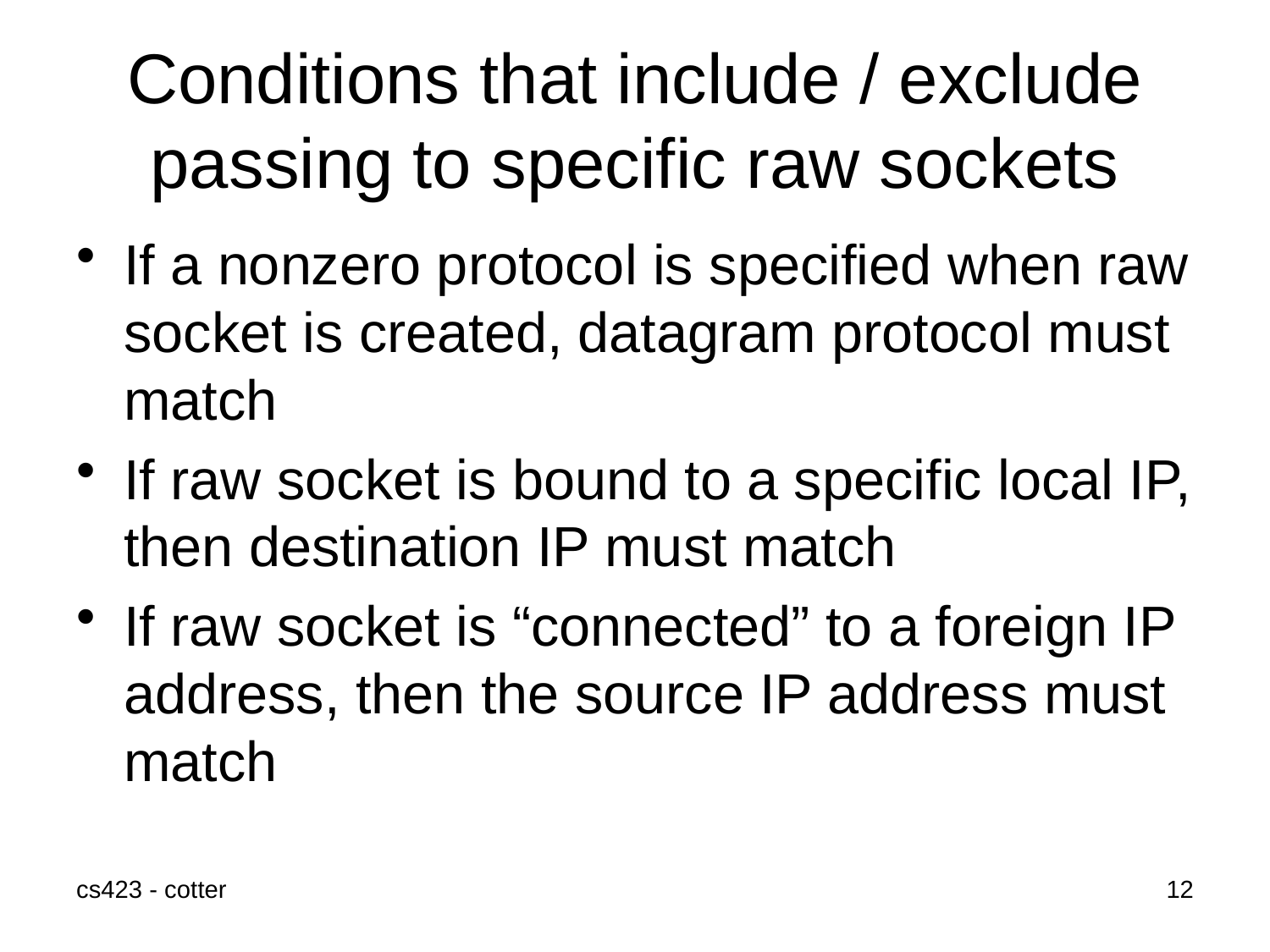

# Conditions that include / exclude passing to specific raw sockets
If a nonzero protocol is specified when raw socket is created, datagram protocol must match
If raw socket is bound to a specific local IP, then destination IP must match
If raw socket is “connected” to a foreign IP address, then the source IP address must match
cs423 - cotter
12